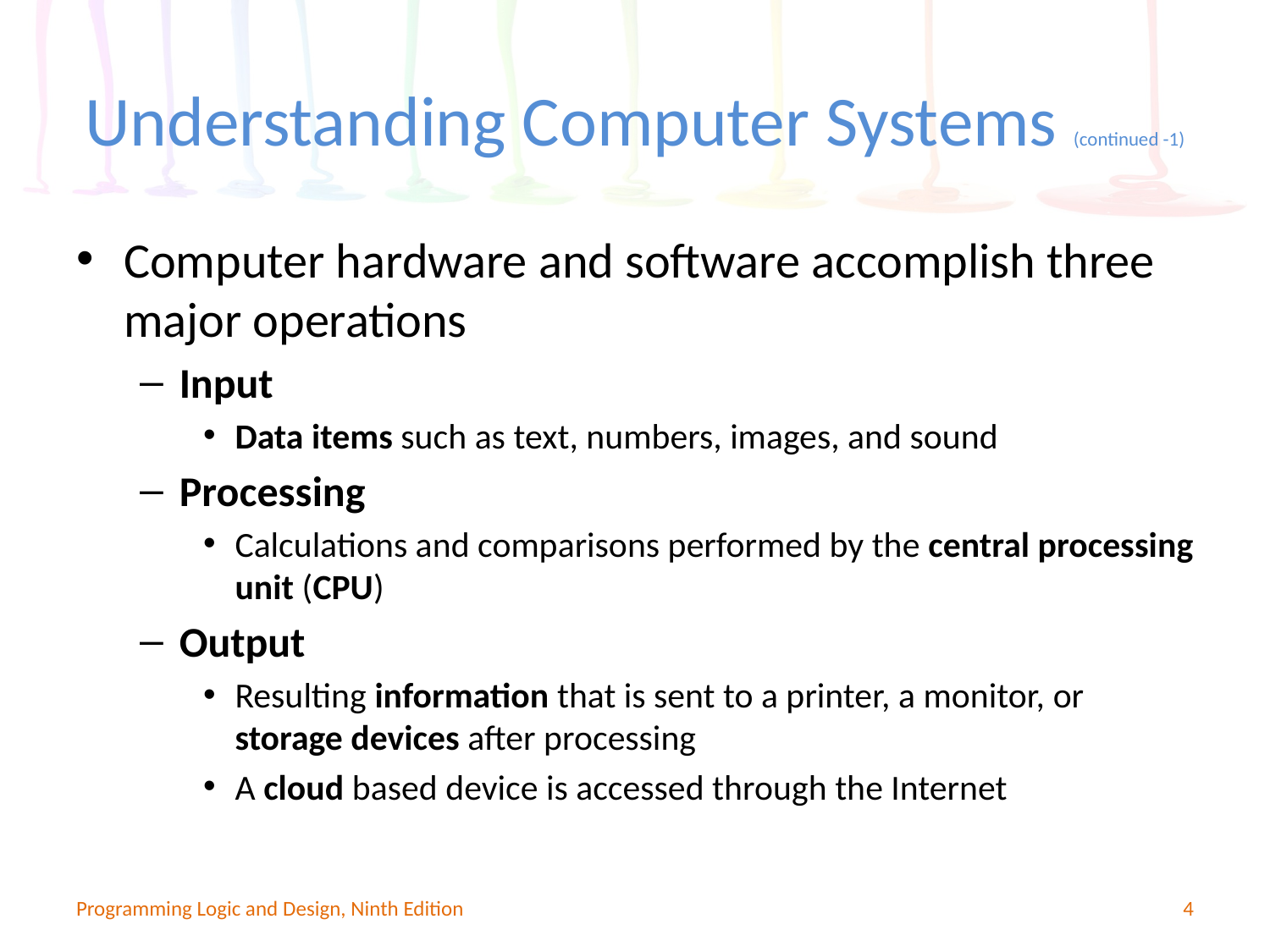

# Understanding Computer Systems (continued -1)
Computer hardware and software accomplish three major operations
Input
Data items such as text, numbers, images, and sound
Processing
Calculations and comparisons performed by the central processing unit (CPU)
Output
Resulting information that is sent to a printer, a monitor, or storage devices after processing
A cloud based device is accessed through the Internet
Programming Logic and Design, Ninth Edition
4